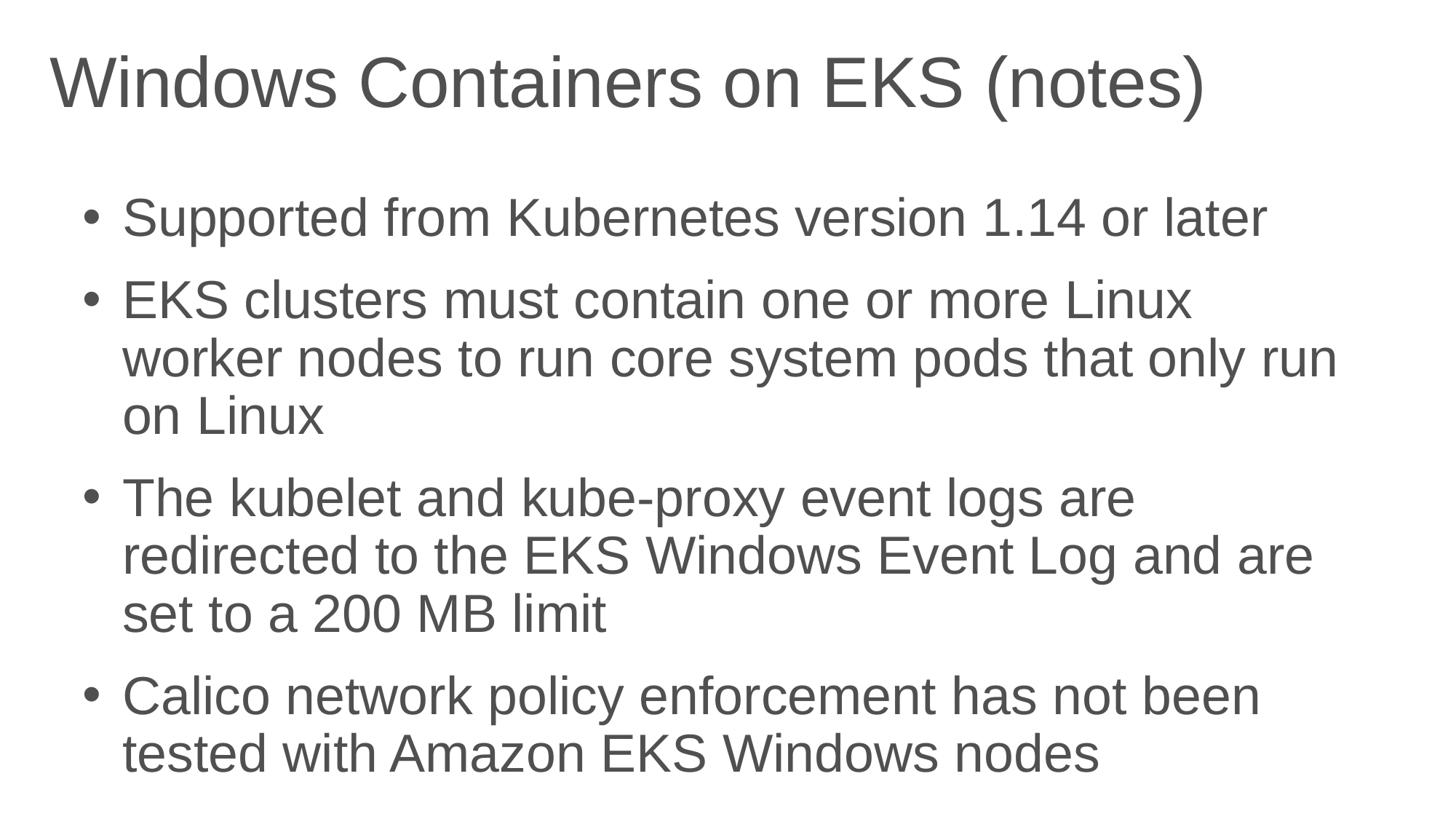

Windows Containers on EKS (notes)
Supported from Kubernetes version 1.14 or later

EKS clusters must contain one or more Linux worker nodes to run core system pods that only run on Linux

The kubelet and kube-proxy event logs are redirected to the EKS Windows Event Log and are set to a 200 MB limit

Calico network policy enforcement has not been tested with Amazon EKS Windows nodes